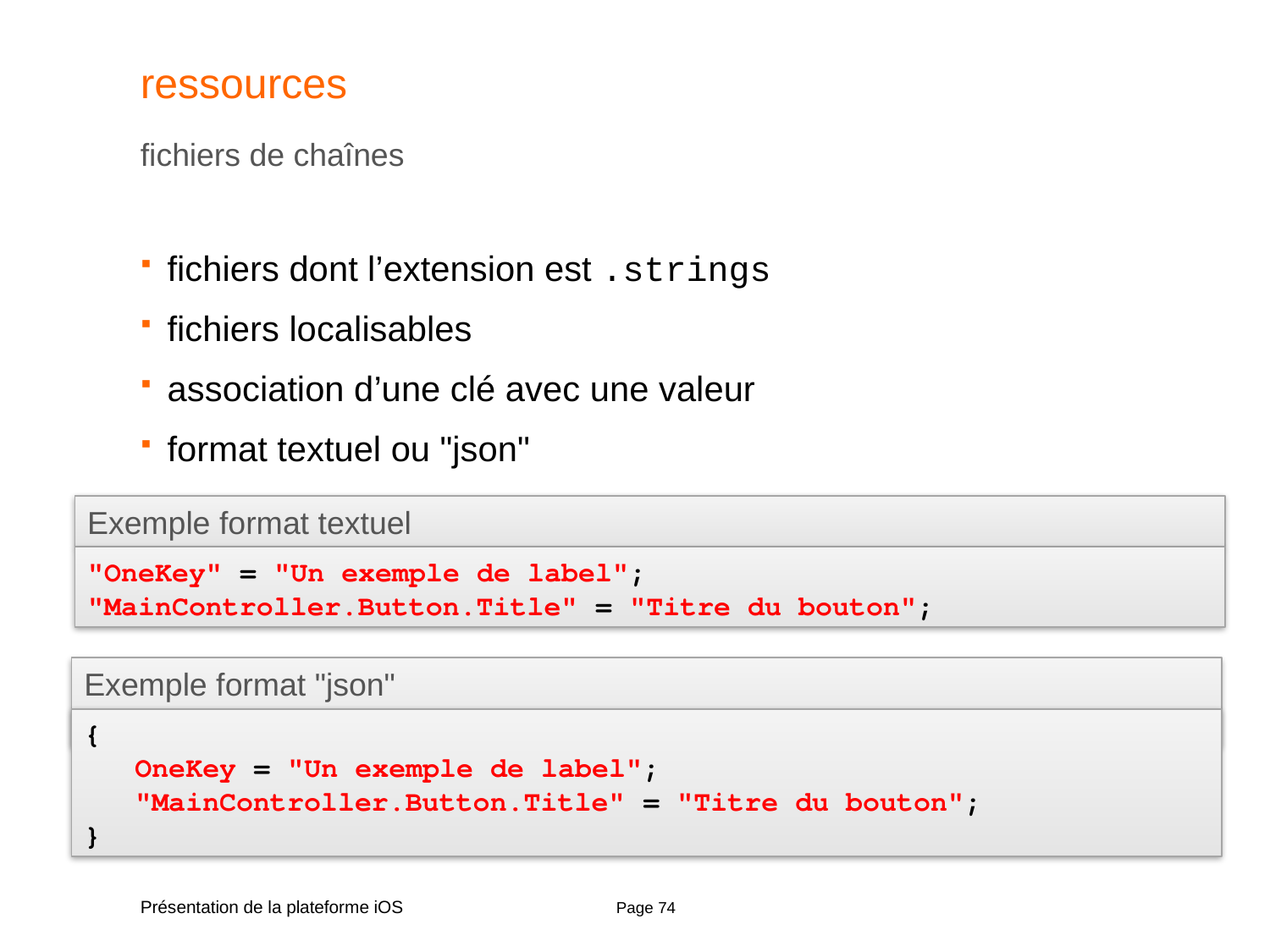

# ressources
fichiers de chaînes
fichiers dont l’extension est .strings
fichiers localisables
association d’une clé avec une valeur
format textuel ou "json"

Exemple format textuel
"OneKey" = "Un exemple de label";
"MainController.Button.Title" = "Titre du bouton";
Exemple format "json"

{
   OneKey = "Un exemple de label";
   "MainController.Button.Title" = "Titre du bouton";
}
Présentation de la plateforme iOS